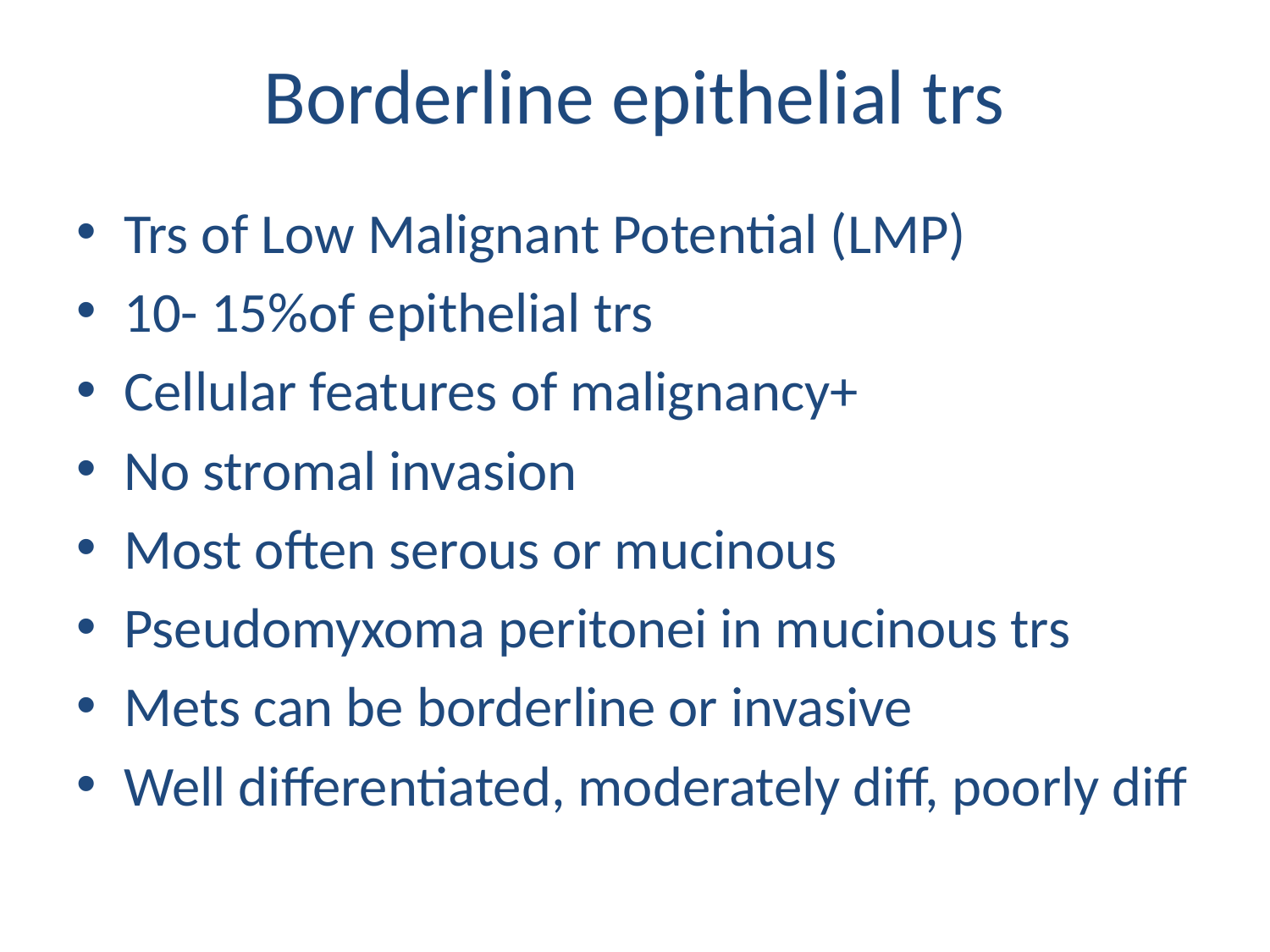

# Borderline epithelial trs
Trs of Low Malignant Potential (LMP)
10- 15%of epithelial trs
Cellular features of malignancy+
No stromal invasion
Most often serous or mucinous
Pseudomyxoma peritonei in mucinous trs
Mets can be borderline or invasive
Well differentiated, moderately diff, poorly diff